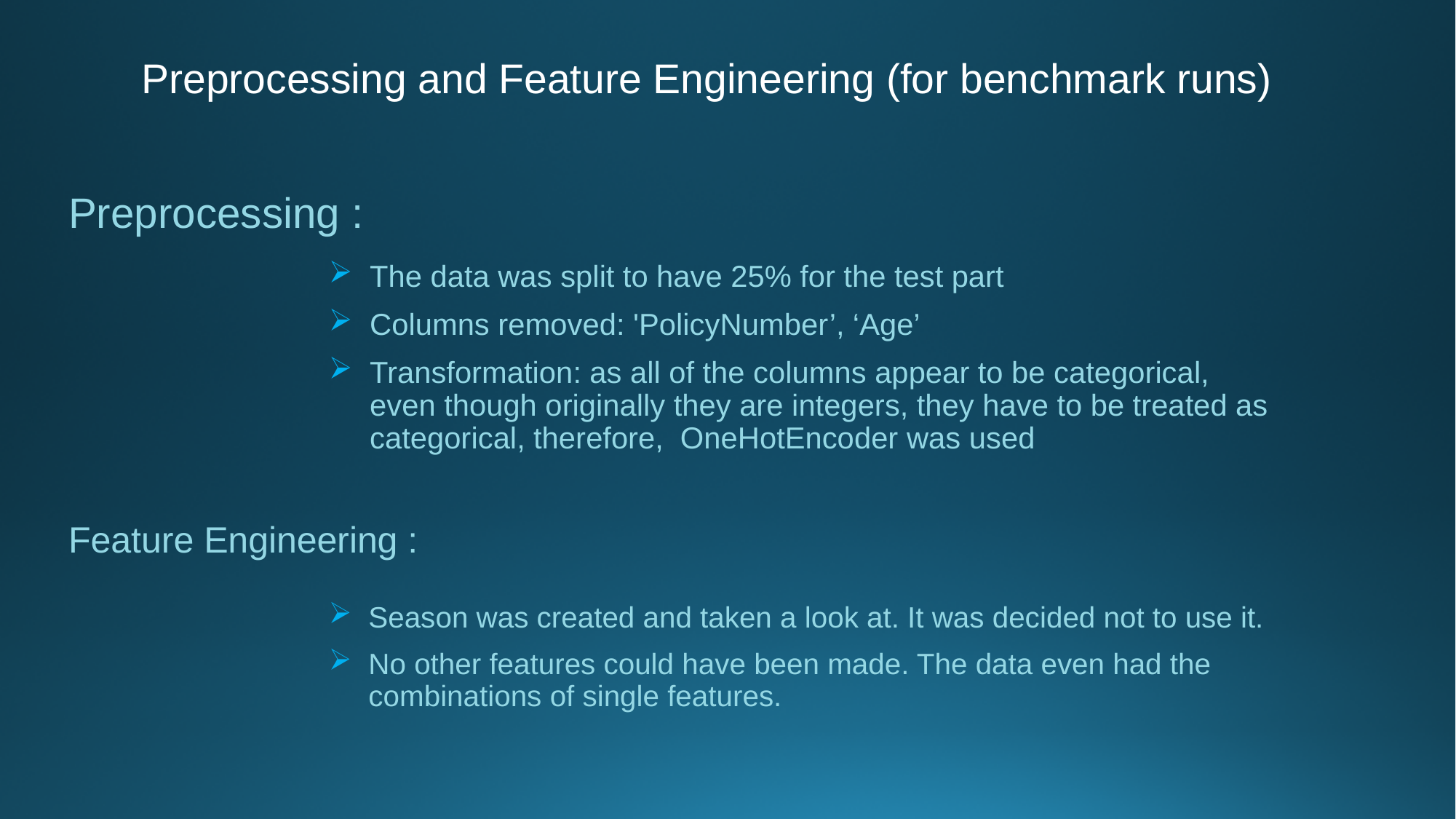

Preprocessing and Feature Engineering (for benchmark runs)
Preprocessing :
The data was split to have 25% for the test part
Columns removed: 'PolicyNumber’, ‘Age’
Transformation: as all of the columns appear to be categorical, even though originally they are integers, they have to be treated as categorical, therefore,  OneHotEncoder was used
Feature Engineering :
Season was created and taken a look at. It was decided not to use it.
No other features could have been made. The data even had the combinations of single features.